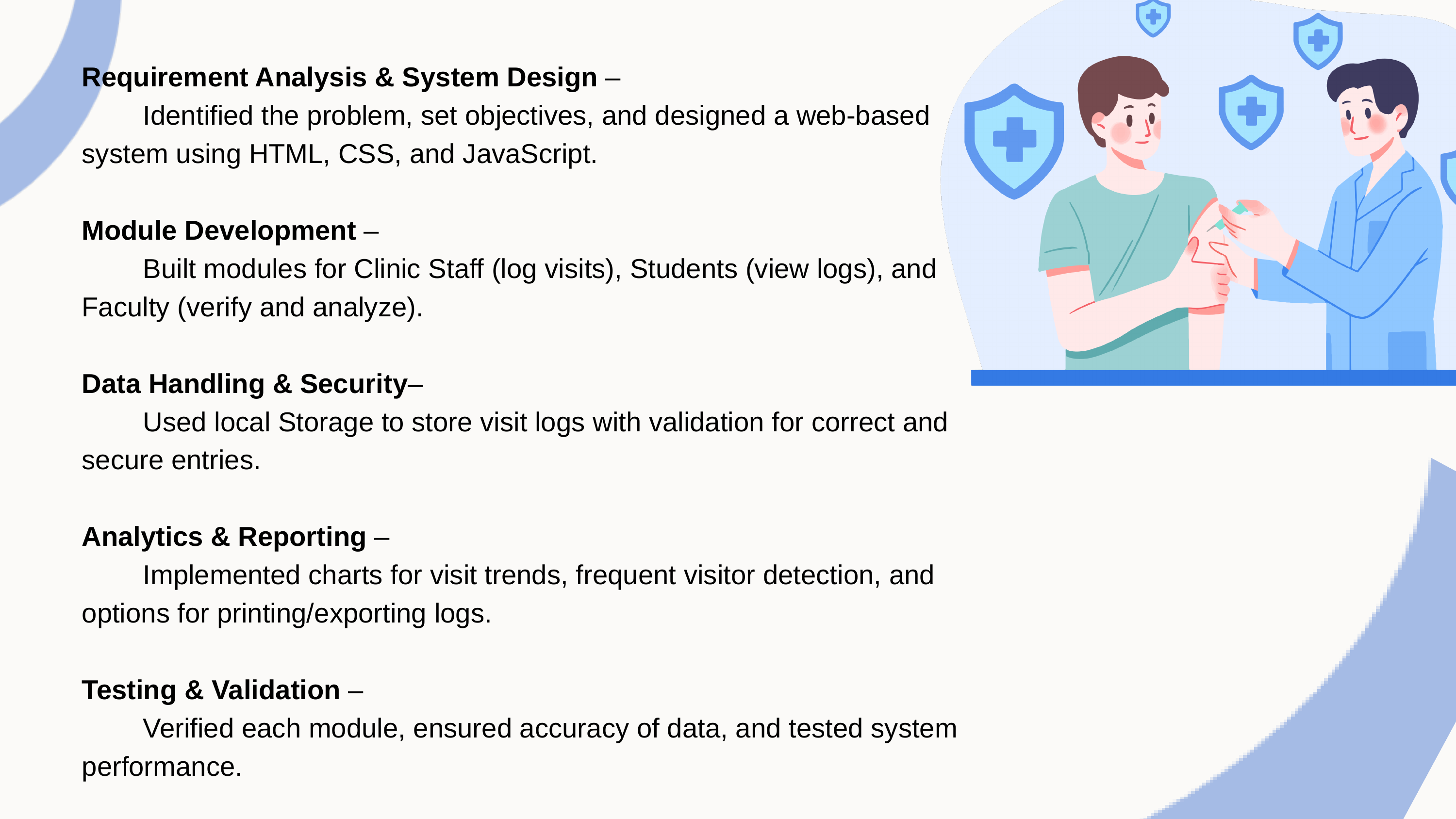

Requirement Analysis & System Design –
        Identified the problem, set objectives, and designed a web-based system using HTML, CSS, and JavaScript.

Module Development –
        Built modules for Clinic Staff (log visits), Students (view logs), and Faculty (verify and analyze).

Data Handling & Security–
        Used local Storage to store visit logs with validation for correct and secure entries.

Analytics & Reporting –
        Implemented charts for visit trends, frequent visitor detection, and options for printing/exporting logs.

Testing & Validation –
        Verified each module, ensured accuracy of data, and tested system performance.